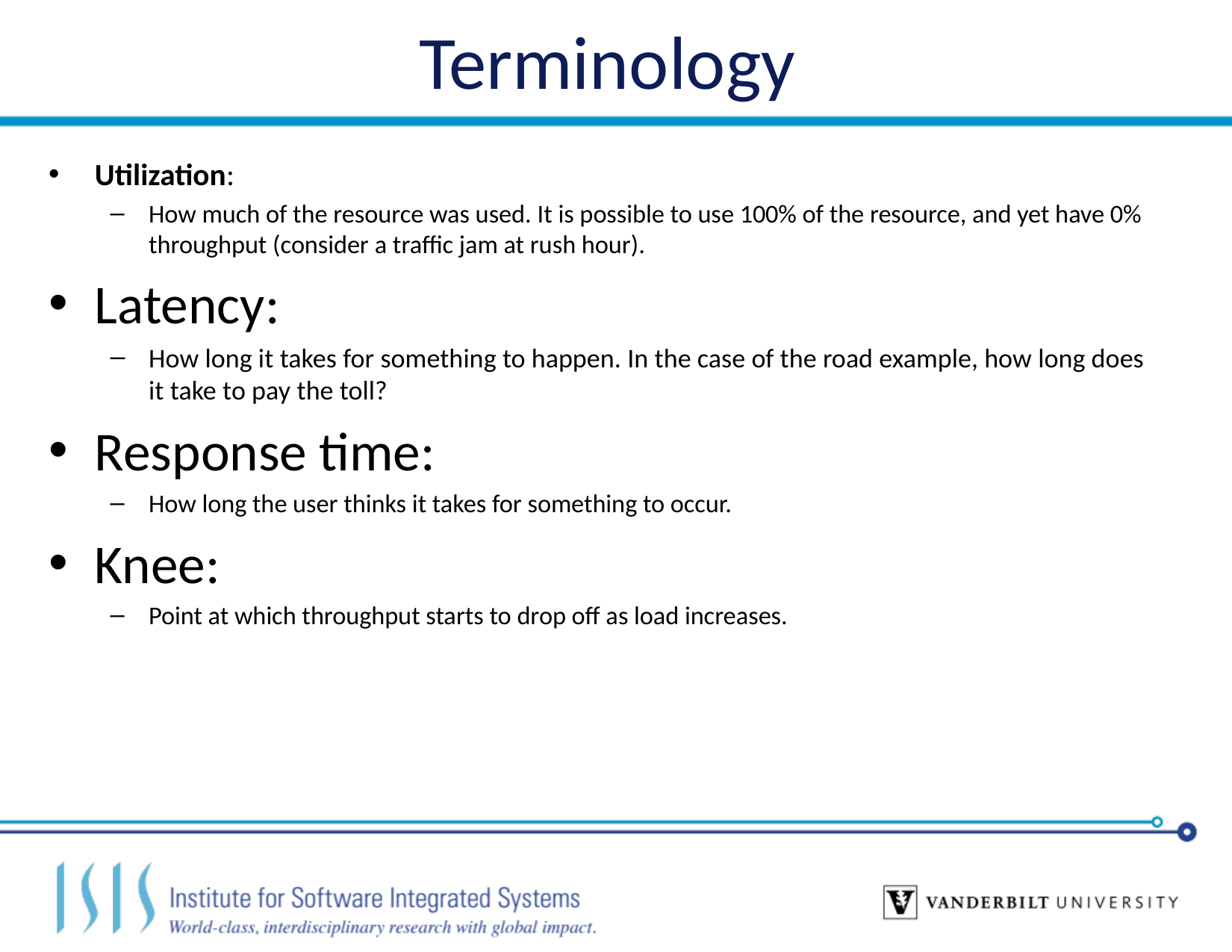

# Terminology
Utilization:
How much of the resource was used. It is possible to use 100% of the resource, and yet have 0% throughput (consider a traffic jam at rush hour).
Latency:
How long it takes for something to happen. In the case of the road example, how long does it take to pay the toll?
Response time:
How long the user thinks it takes for something to occur.
Knee:
Point at which throughput starts to drop off as load increases.